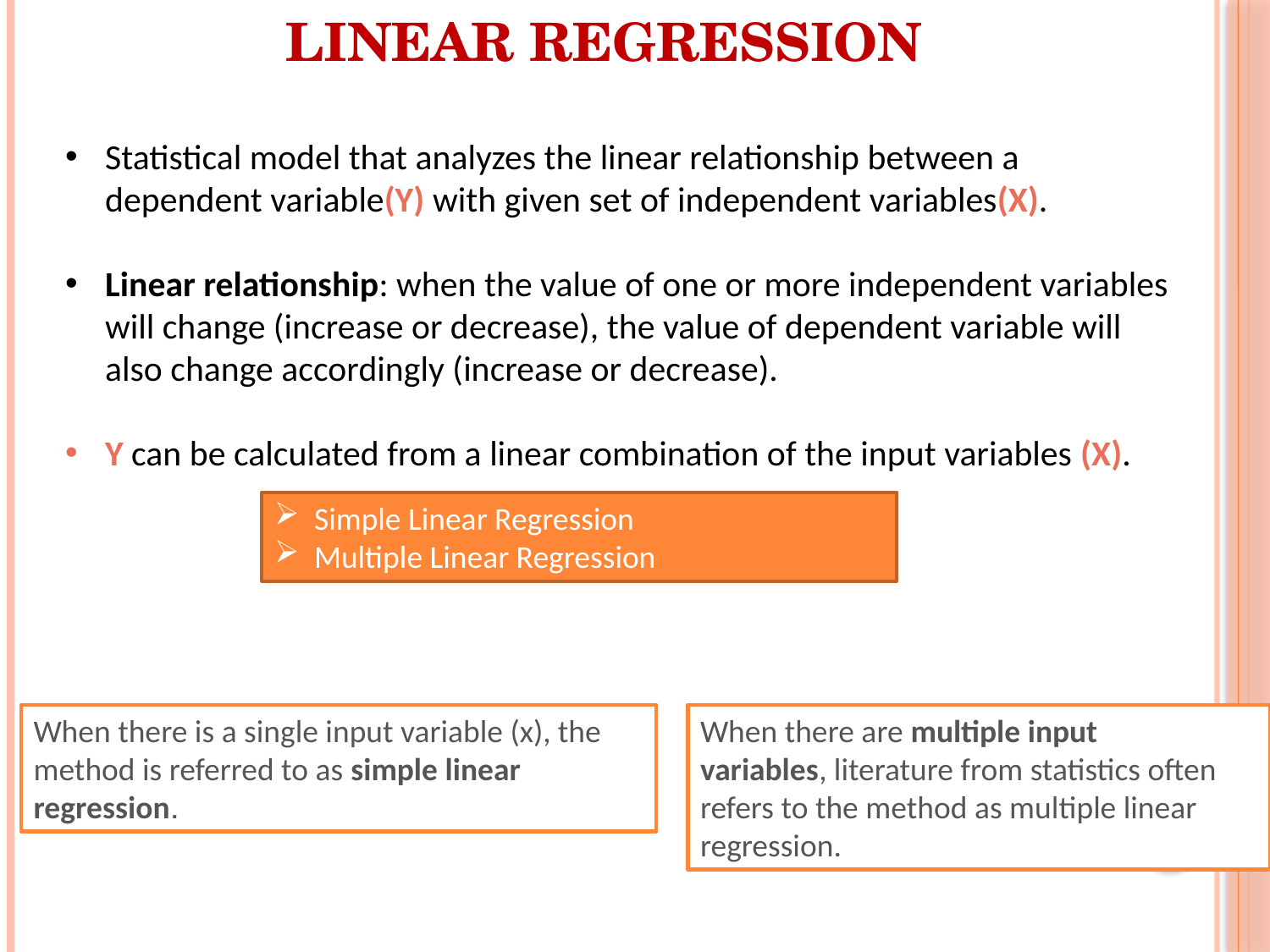

# Linear Regression
Statistical model that analyzes the linear relationship between a dependent variable(Y) with given set of independent variables(X).

Linear relationship: when the value of one or more independent variables will change (increase or decrease), the value of dependent variable will also change accordingly (increase or decrease).

Y can be calculated from a linear combination of the input variables (X).

Simple Linear Regression
Multiple Linear Regression
When there is a single input variable (x), the method is referred to as simple linear regression.
When there are multiple input variables, literature from statistics often refers to the method as multiple linear regression.